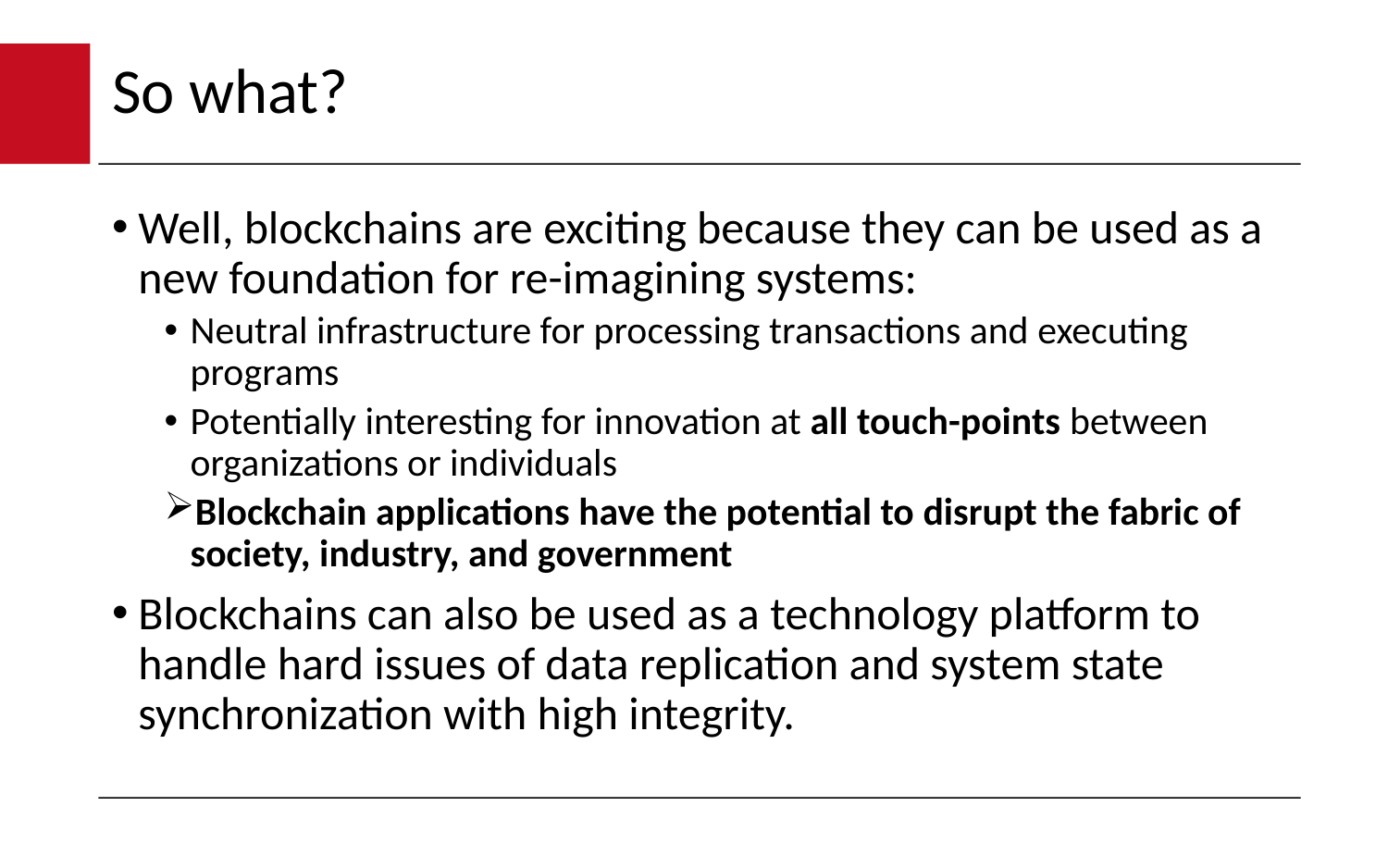

# So what?
Well, blockchains are exciting because they can be used as a new foundation for re-imagining systems:
Neutral infrastructure for processing transactions and executing programs
Potentially interesting for innovation at all touch-points between organizations or individuals
Blockchain applications have the potential to disrupt the fabric of society, industry, and government
Blockchains can also be used as a technology platform to handle hard issues of data replication and system state synchronization with high integrity.